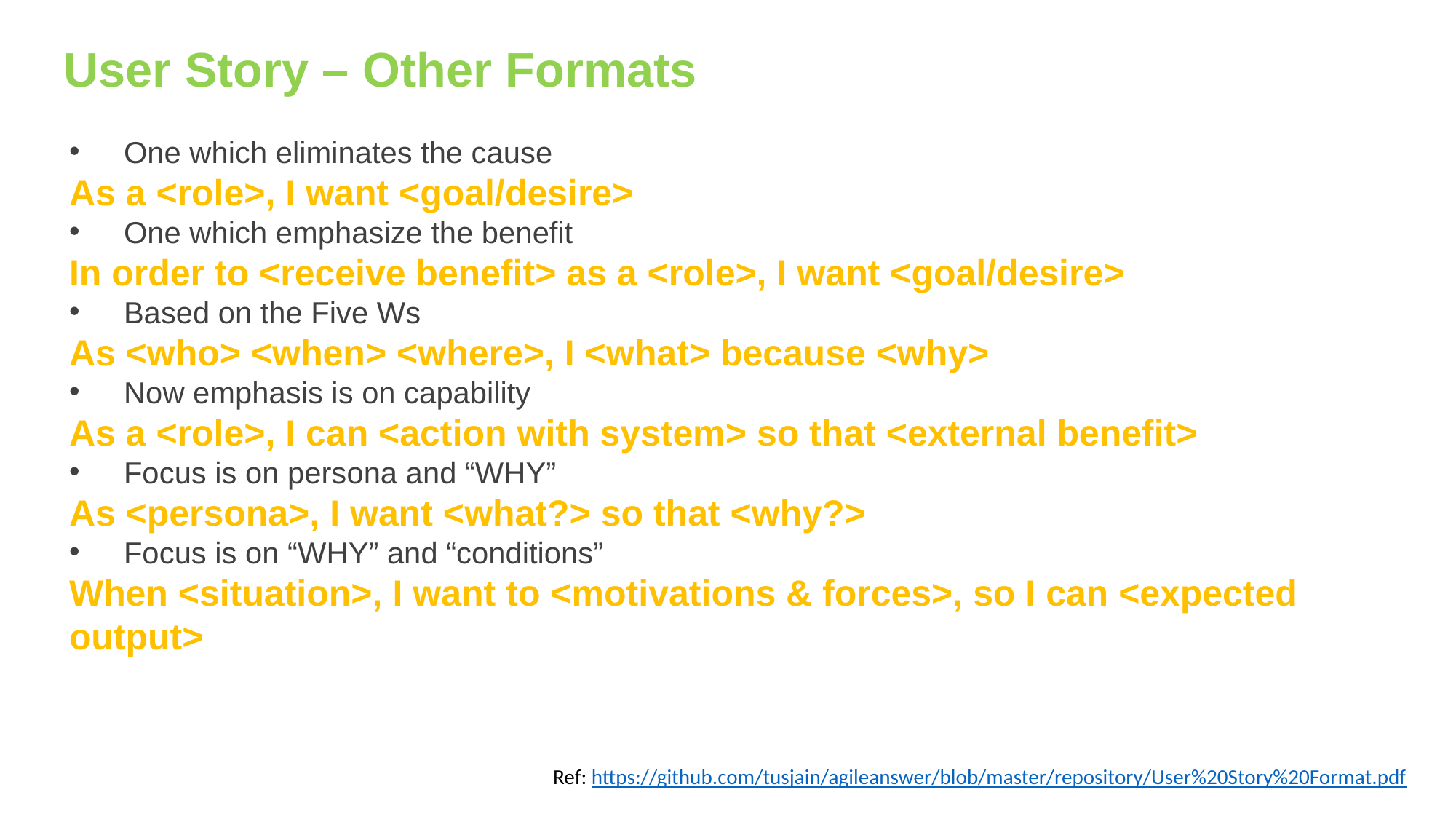

User Story – Other Formats
One which eliminates the cause
As a <role>, I want <goal/desire>
One which emphasize the benefit
In order to <receive benefit> as a <role>, I want <goal/desire>
Based on the Five Ws
As <who> <when> <where>, I <what> because <why>
Now emphasis is on capability
As a <role>, I can <action with system> so that <external benefit>
Focus is on persona and “WHY”
As <persona>, I want <what?> so that <why?>
Focus is on “WHY” and “conditions”
When <situation>, I want to <motivations & forces>, so I can <expected output>
Ref: https://github.com/tusjain/agileanswer/blob/master/repository/User%20Story%20Format.pdf